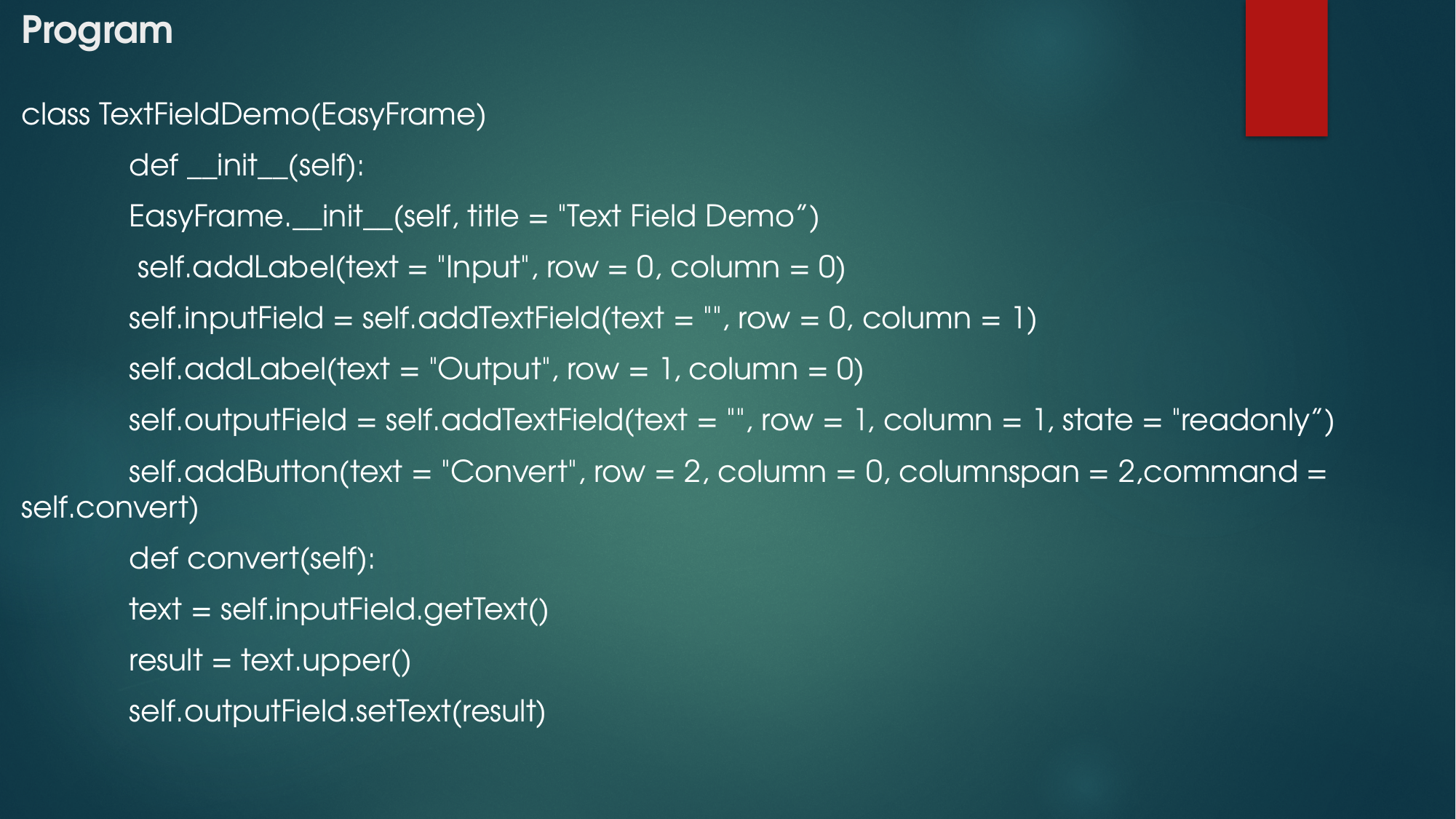

# Program
class TextFieldDemo(EasyFrame)
	def __init__(self):
		EasyFrame.__init__(self, title = "Text Field Demo”)
		 self.addLabel(text = "Input", row = 0, column = 0)
		self.inputField = self.addTextField(text = "", row = 0, column = 1)
		self.addLabel(text = "Output", row = 1, column = 0)
		self.outputField = self.addTextField(text = "", row = 1, column = 1, state = "readonly”)
		self.addButton(text = "Convert", row = 2, column = 0, columnspan = 2,command = 												self.convert)
	def convert(self):
		text = self.inputField.getText()
		result = text.upper()
		self.outputField.setText(result)